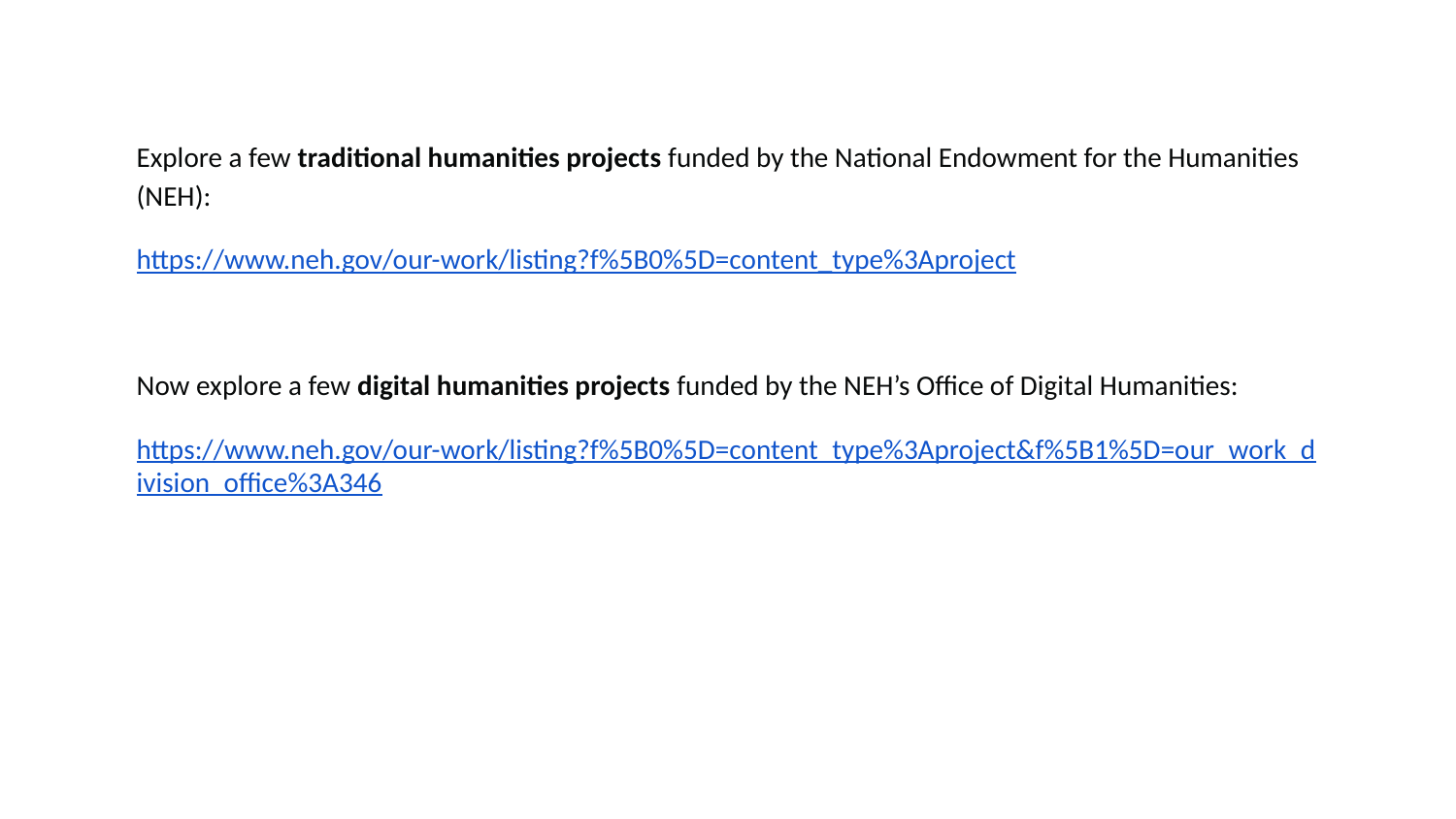

Explore a few traditional humanities projects funded by the National Endowment for the Humanities (NEH):
https://www.neh.gov/our-work/listing?f%5B0%5D=content_type%3Aproject

Now explore a few digital humanities projects funded by the NEH’s Office of Digital Humanities:
https://www.neh.gov/our-work/listing?f%5B0%5D=content_type%3Aproject&f%5B1%5D=our_work_division_office%3A346